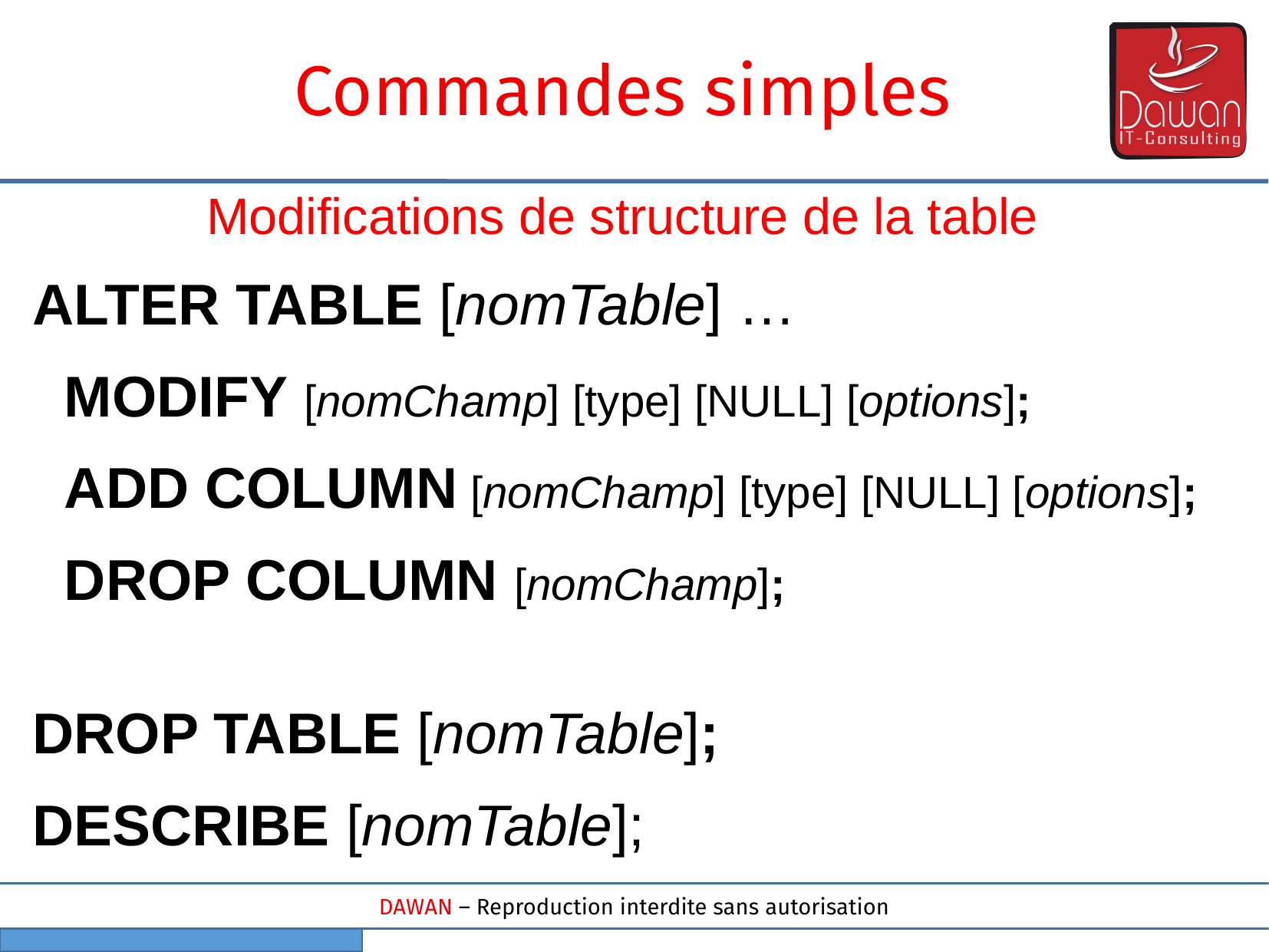

Commandes simples
Modifications de structure de la table
ALTER TABLE [nomTable] …
  MODIFY [nomChamp] [type] [NULL] [options];
  ADD COLUMN [nomChamp] [type] [NULL] [options];
  DROP COLUMN [nomChamp];

DROP TABLE [nomTable];
DESCRIBE [nomTable];